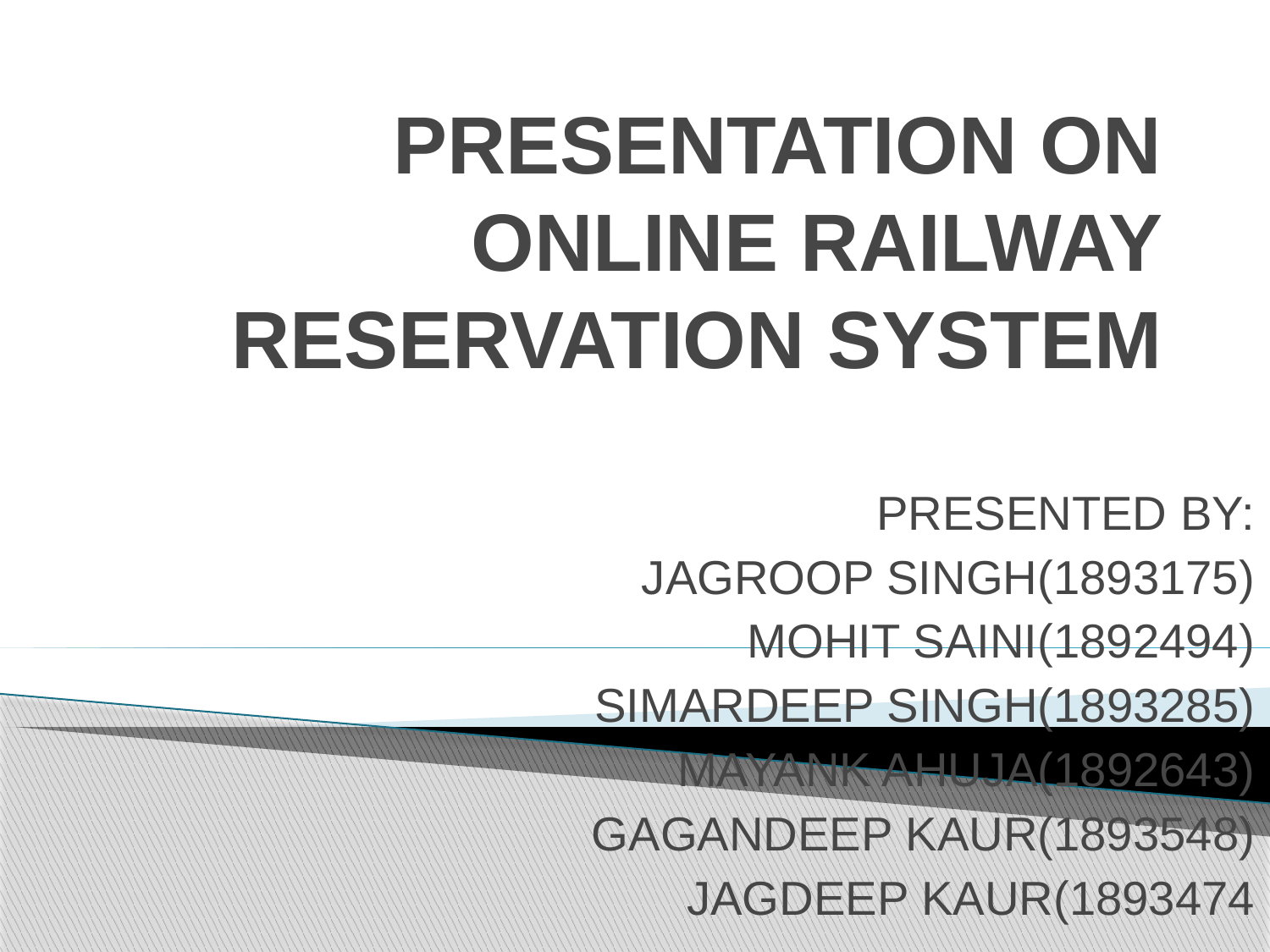

# PRESENTATION ON ONLINE RAILWAY RESERVATION SYSTEM
PRESENTED BY:
JAGROOP SINGH(1893175)
MOHIT SAINI(1892494)
SIMARDEEP SINGH(1893285)
MAYANK AHUJA(1892643)
GAGANDEEP KAUR(1893548)
JAGDEEP KAUR(1893474